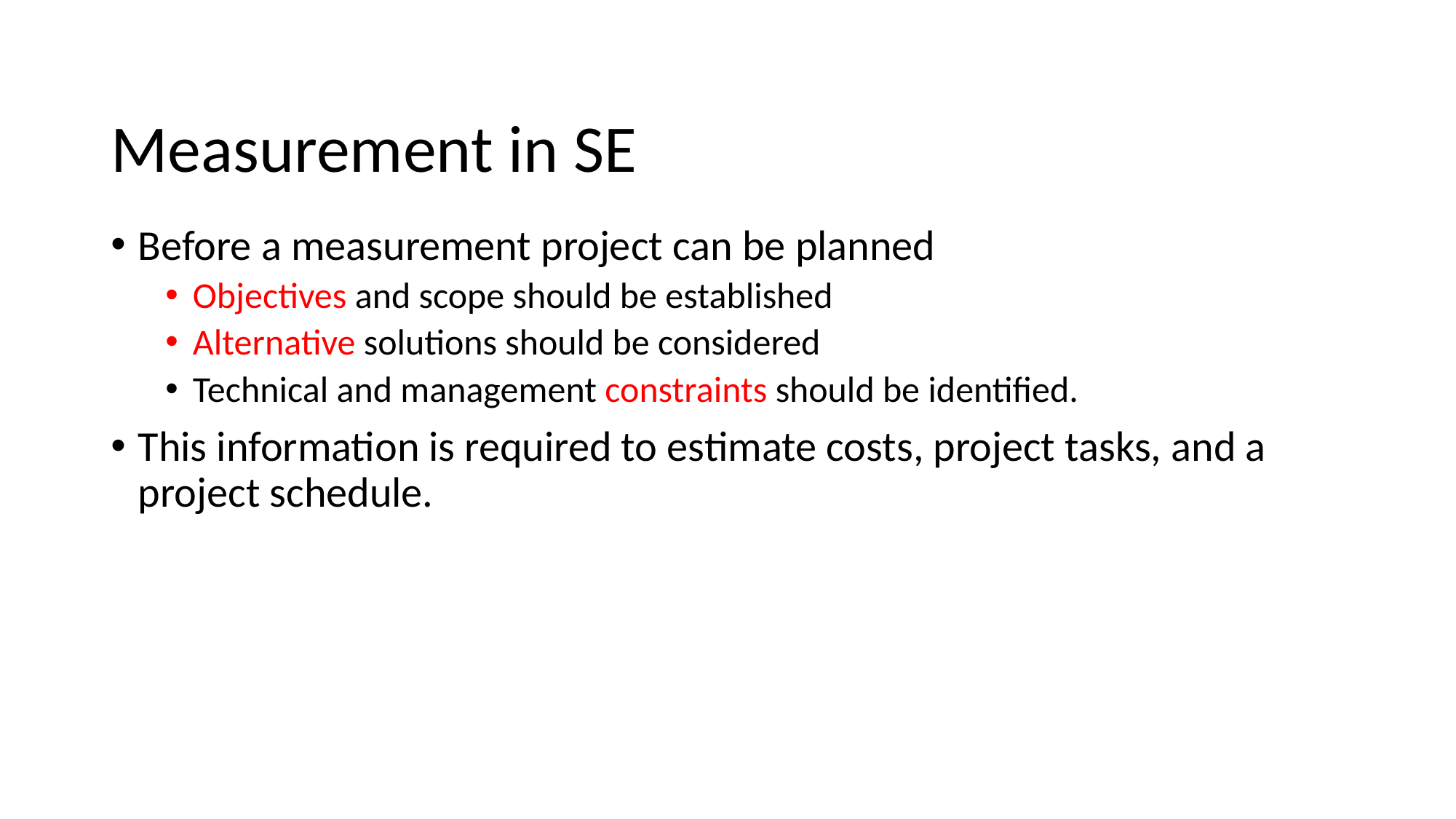

# Measurement in SE
Before a measurement project can be planned
Objectives and scope should be established
Alternative solutions should be considered
Technical and management constraints should be identified.
This information is required to estimate costs, project tasks, and a project schedule.